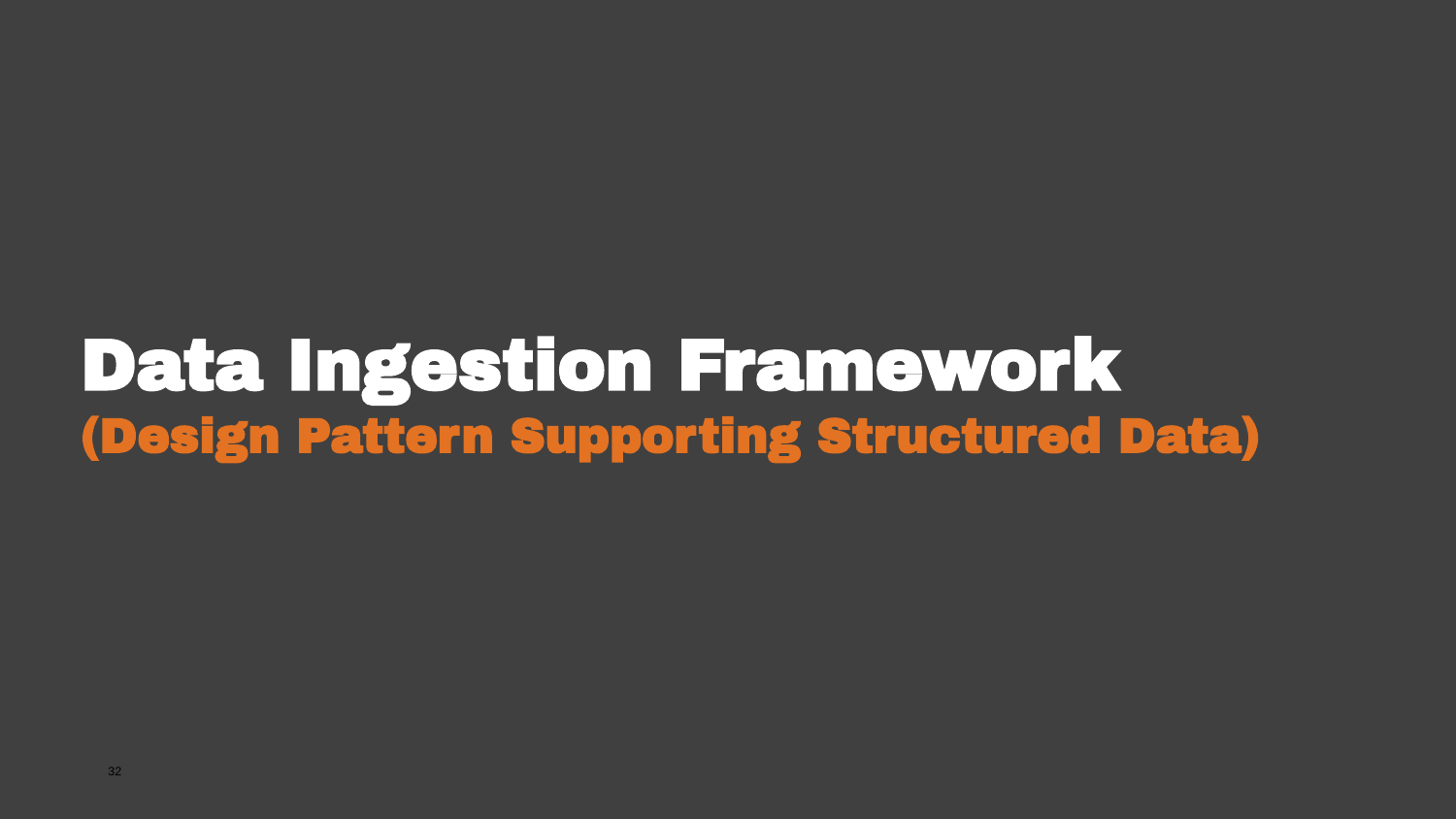

# Data Ingestion Framework (Design Pattern Supporting Structured Data)
32